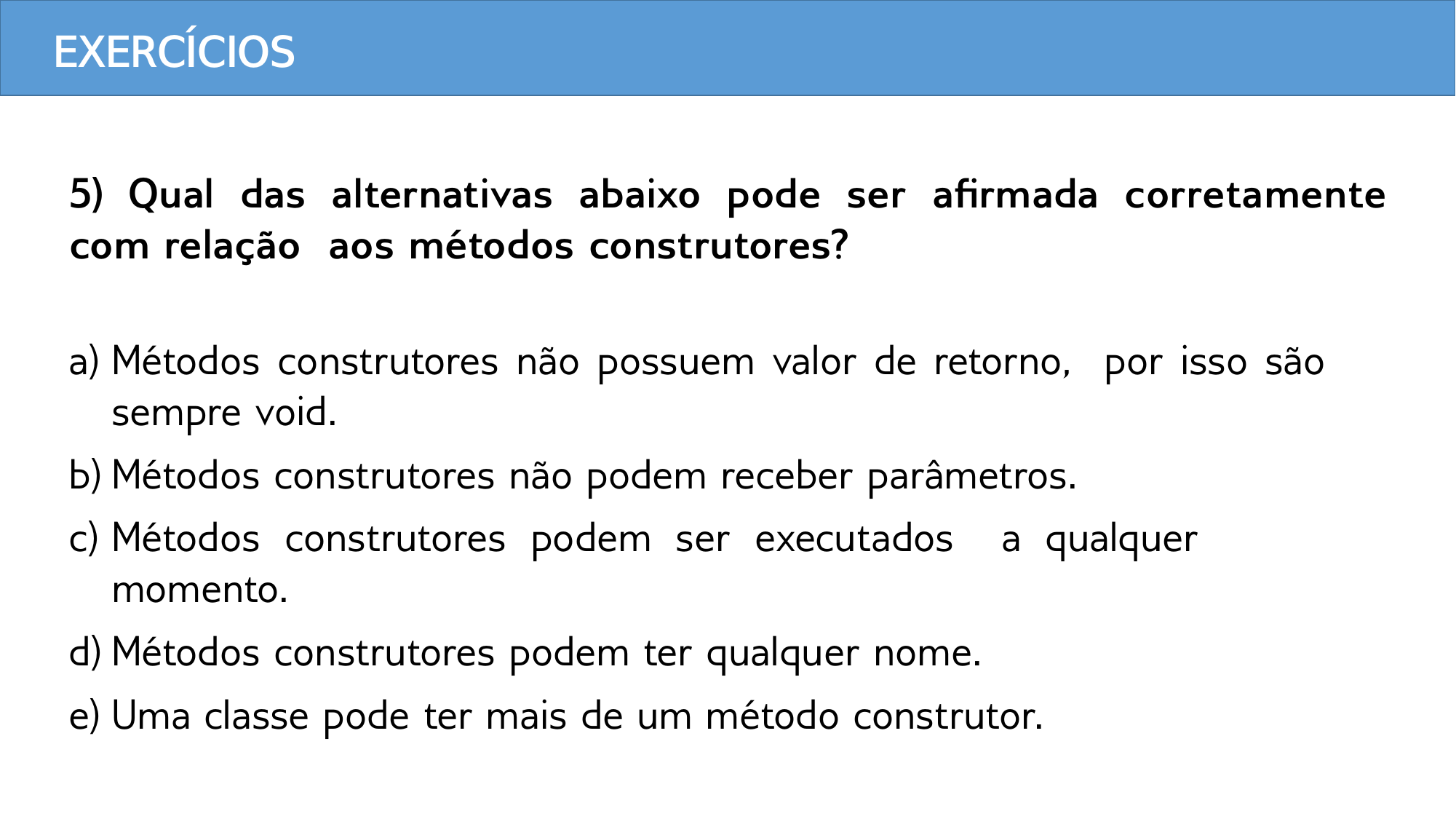

EXERCÍCIOS
5) Qual das alternativas abaixo pode ser afirmada corretamente com relação  aos métodos construtores?

Métodos construtores não possuem valor de retorno,  por isso são sempre void.
Métodos construtores não podem receber parâmetros.
Métodos construtores podem ser executados  a qualquer momento.
Métodos construtores podem ter qualquer nome.
Uma classe pode ter mais de um método construtor.